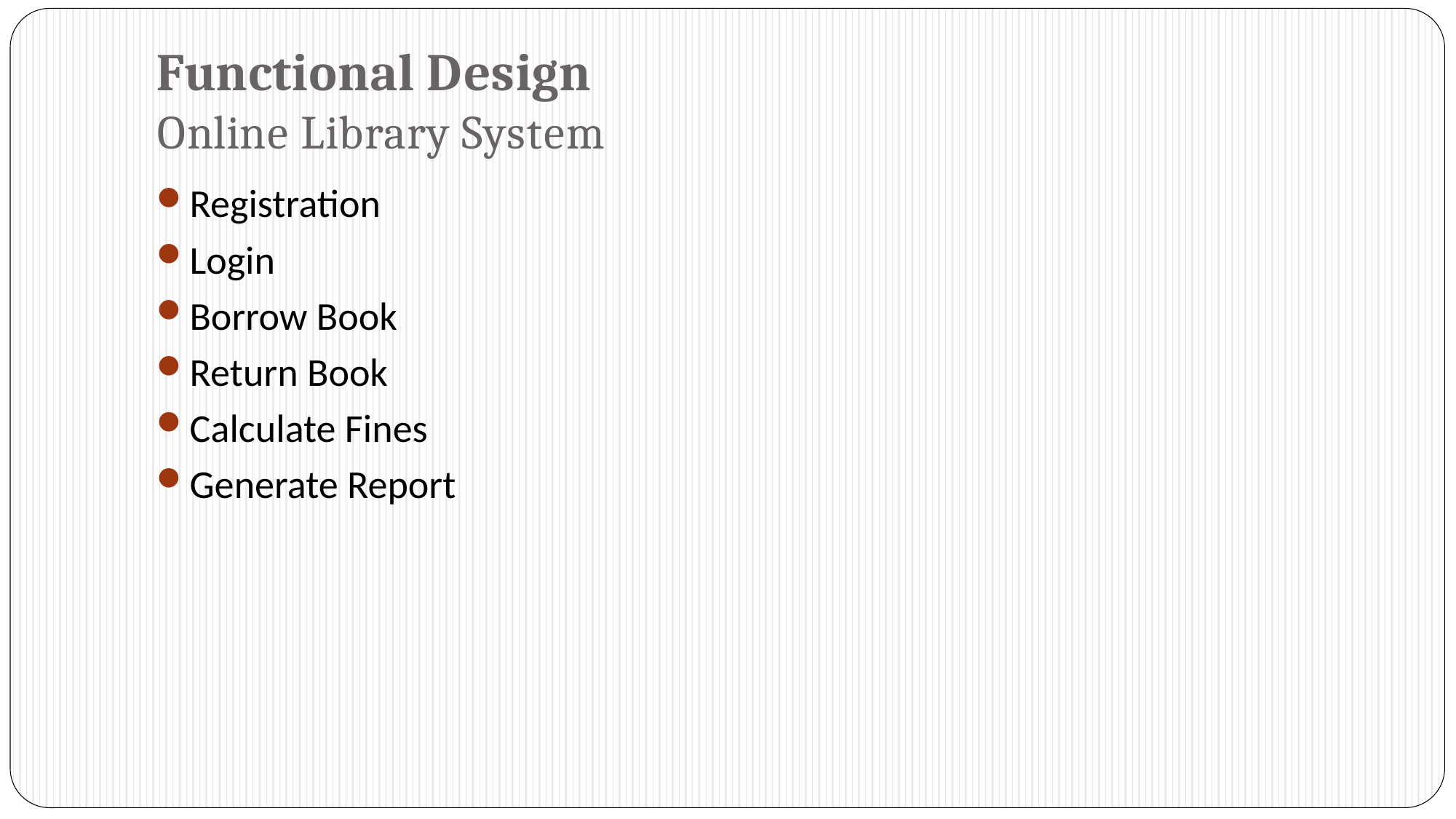

# Functional Design Online Library System
Registration
Login
Borrow Book
Return Book
Calculate Fines
Generate Report